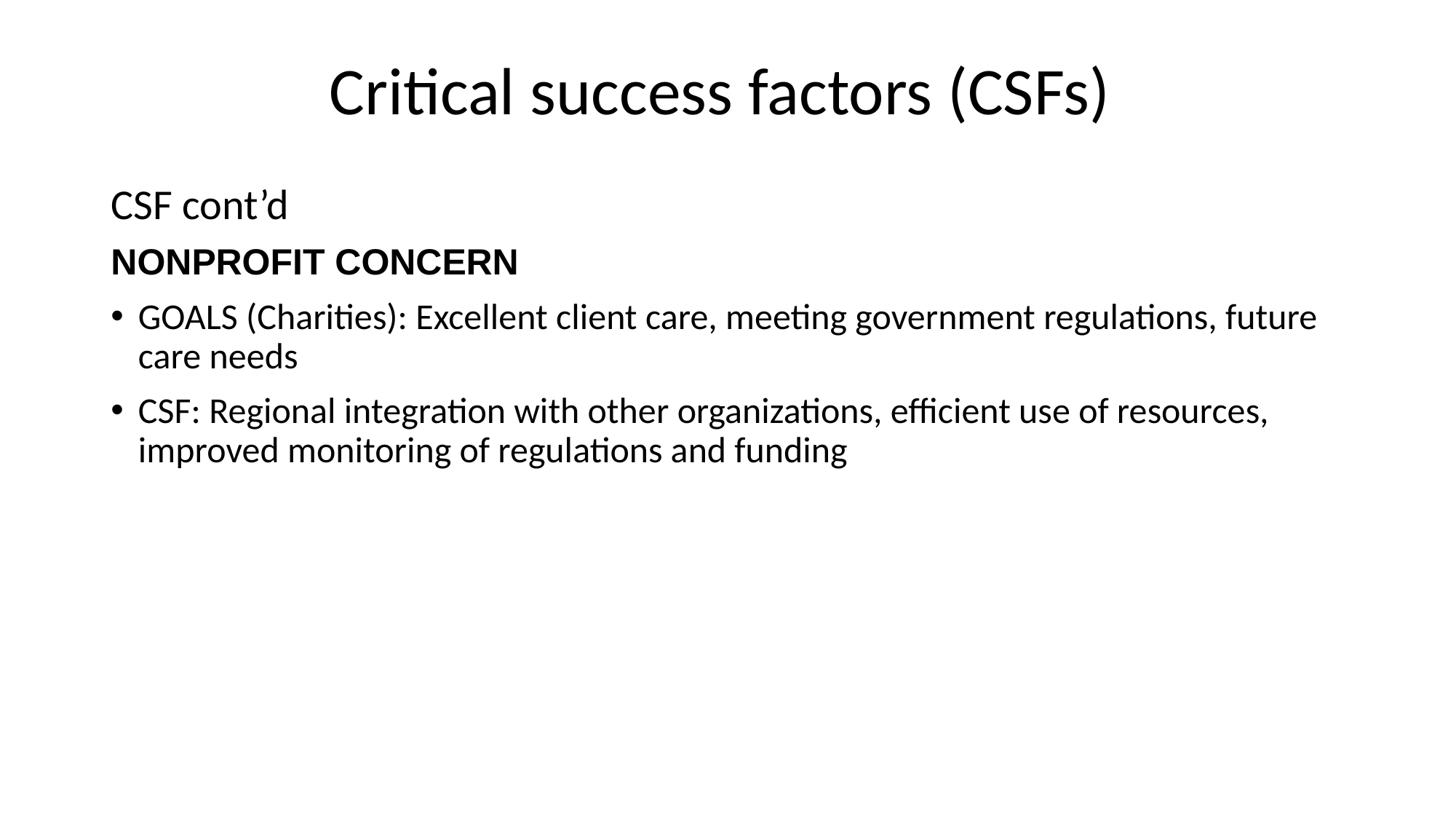

# Critical success factors (CSFs)
CSF cont’d
NONPROFIT CONCERN
GOALS (Charities): Excellent client care, meeting government regulations, future care needs
CSF: Regional integration with other organizations, efficient use of resources, improved monitoring of regulations and funding